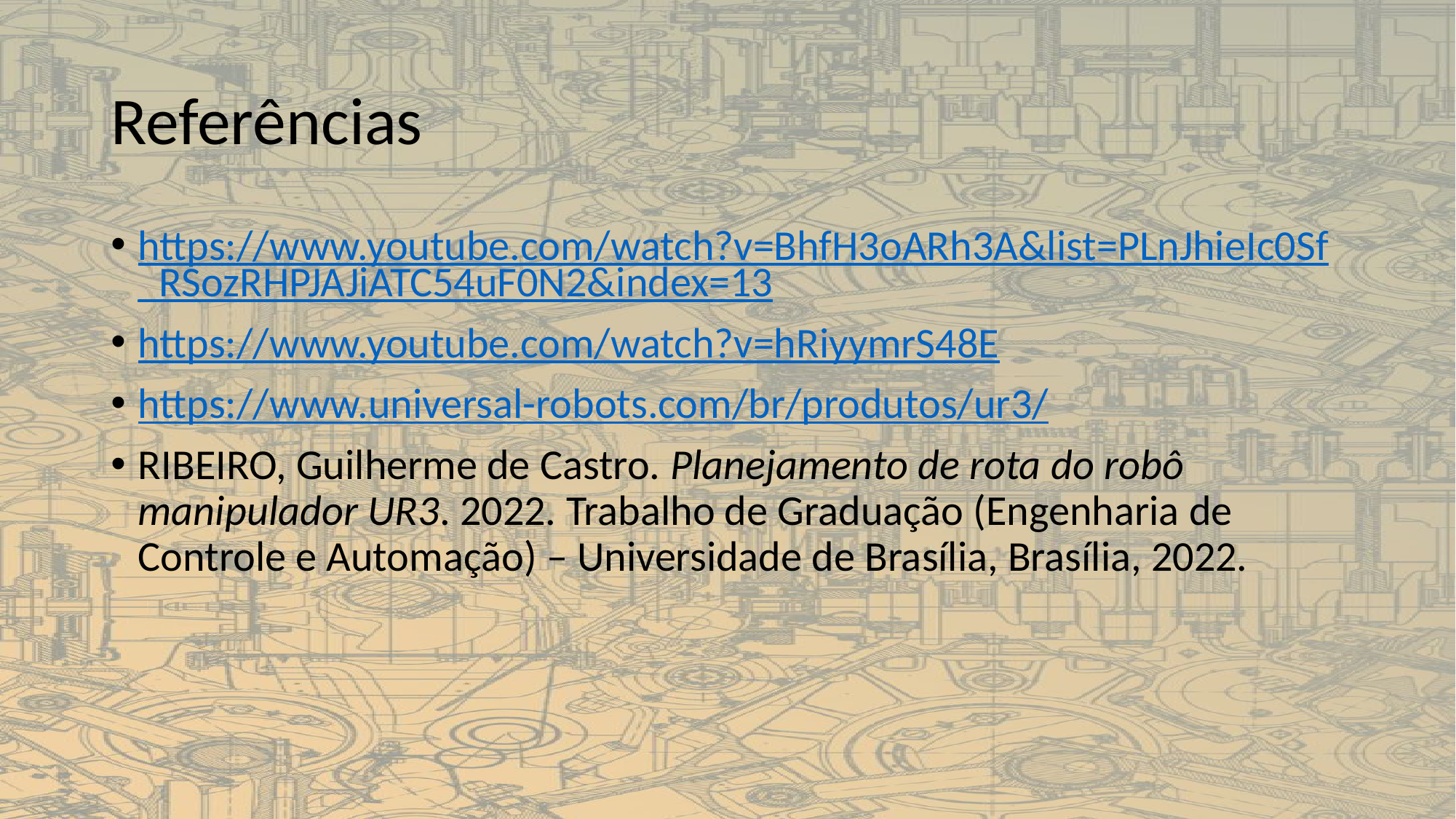

# Referências
https://www.youtube.com/watch?v=BhfH3oARh3A&list=PLnJhieIc0Sf_RSozRHPJAJiATC54uF0N2&index=13
https://www.youtube.com/watch?v=hRiyymrS48E
https://www.universal-robots.com/br/produtos/ur3/
RIBEIRO, Guilherme de Castro. Planejamento de rota do robô manipulador UR3. 2022. Trabalho de Graduação (Engenharia de Controle e Automação) – Universidade de Brasília, Brasília, 2022.